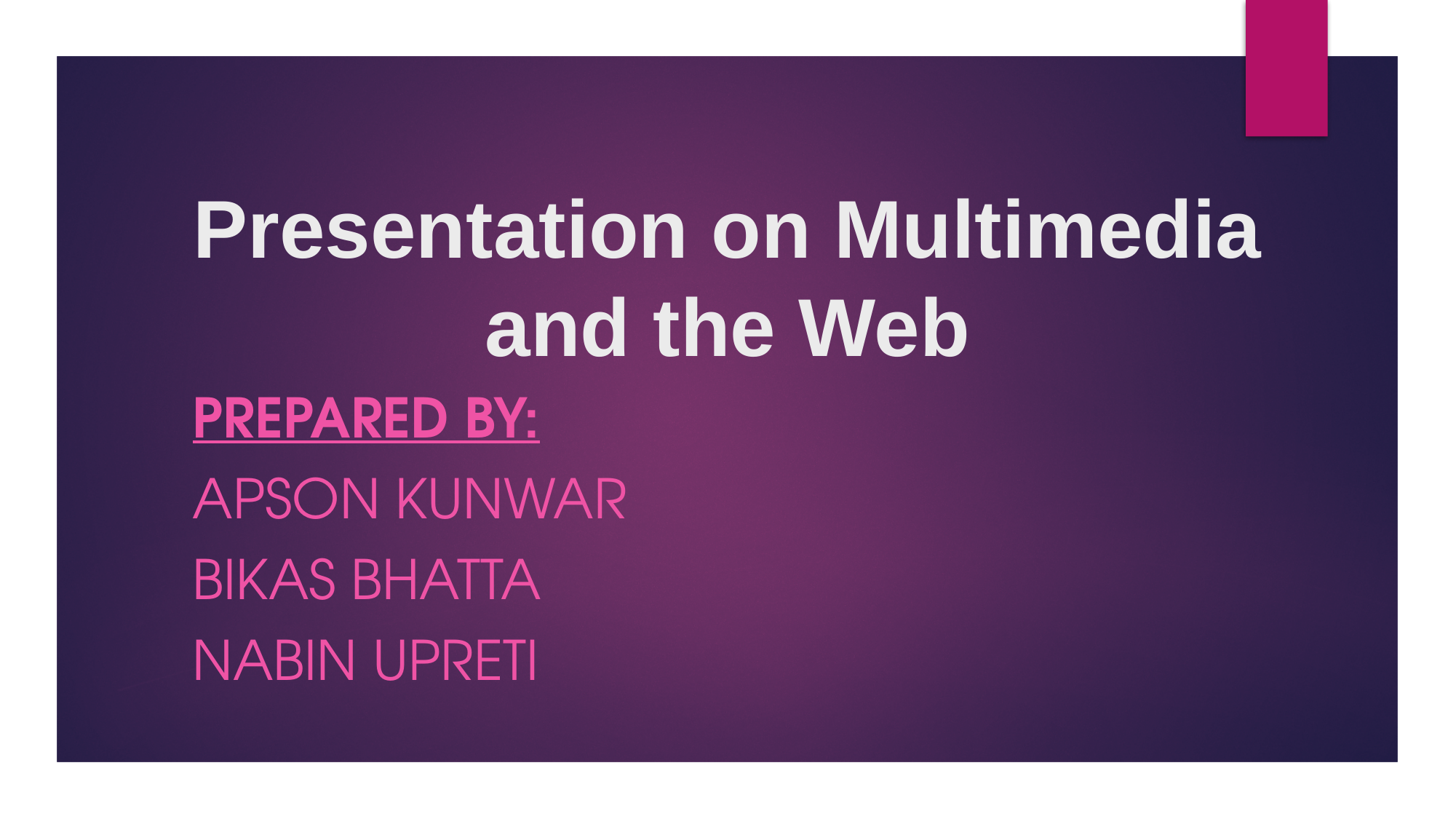

# Presentation on Multimedia and the Web
Prepared by:
Apson Kunwar
Bikas Bhatta
Nabin Upreti